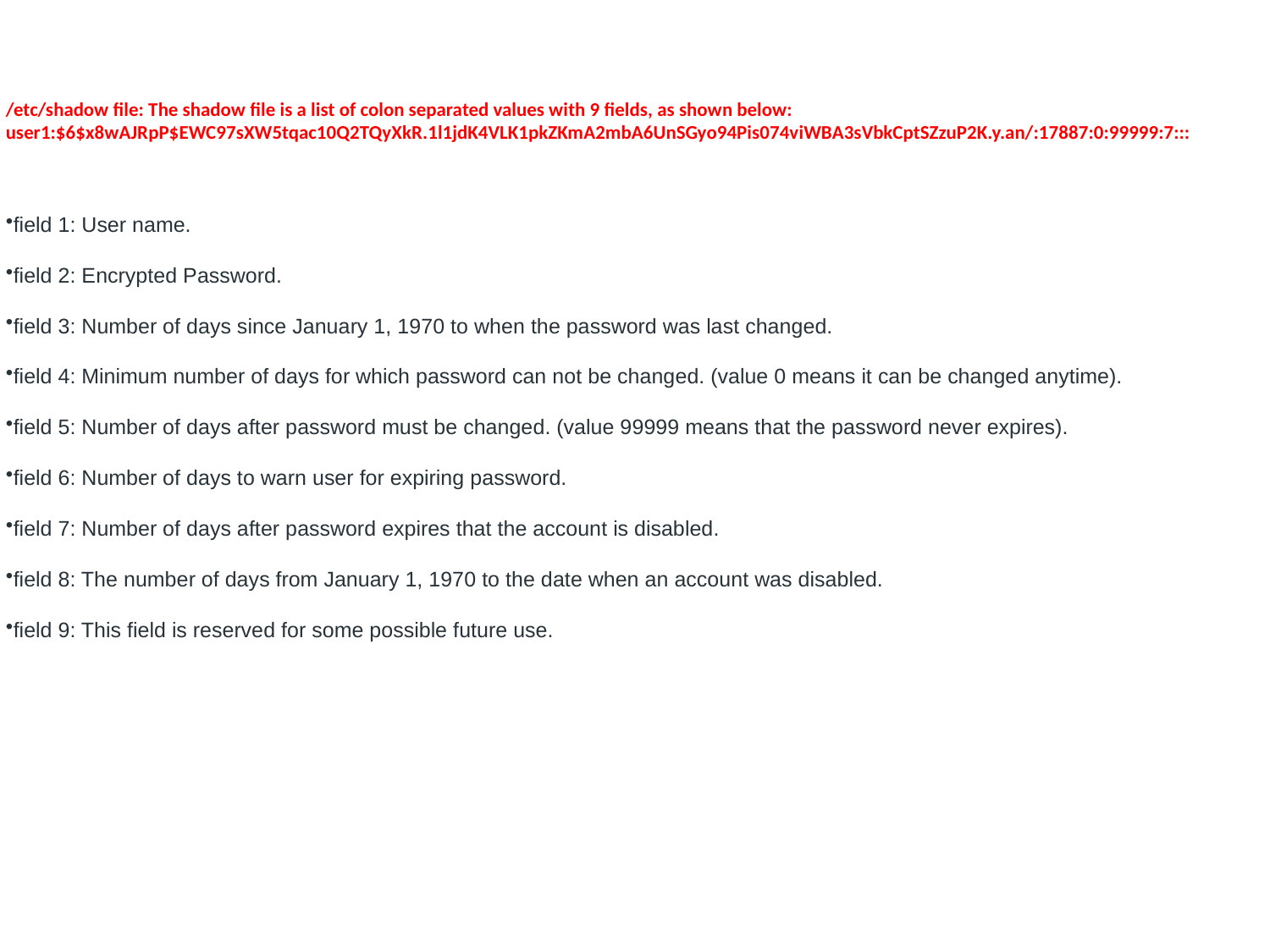

/etc/shadow file: The shadow file is a list of colon separated values with 9 fields, as shown below:
user1:$6$x8wAJRpP$EWC97sXW5tqac10Q2TQyXkR.1l1jdK4VLK1pkZKmA2mbA6UnSGyo94Pis074viWBA3sVbkCptSZzuP2K.y.an/:17887:0:99999:7:::

field 1: User name.

field 2: Encrypted Password.

field 3: Number of days since January 1, 1970 to when the password was last changed.

field 4: Minimum number of days for which password can not be changed. (value 0 means it can be changed anytime).

field 5: Number of days after password must be changed. (value 99999 means that the password never expires).

field 6: Number of days to warn user for expiring password.

field 7: Number of days after password expires that the account is disabled.

field 8: The number of days from January 1, 1970 to the date when an account was disabled.

field 9: This field is reserved for some possible future use.